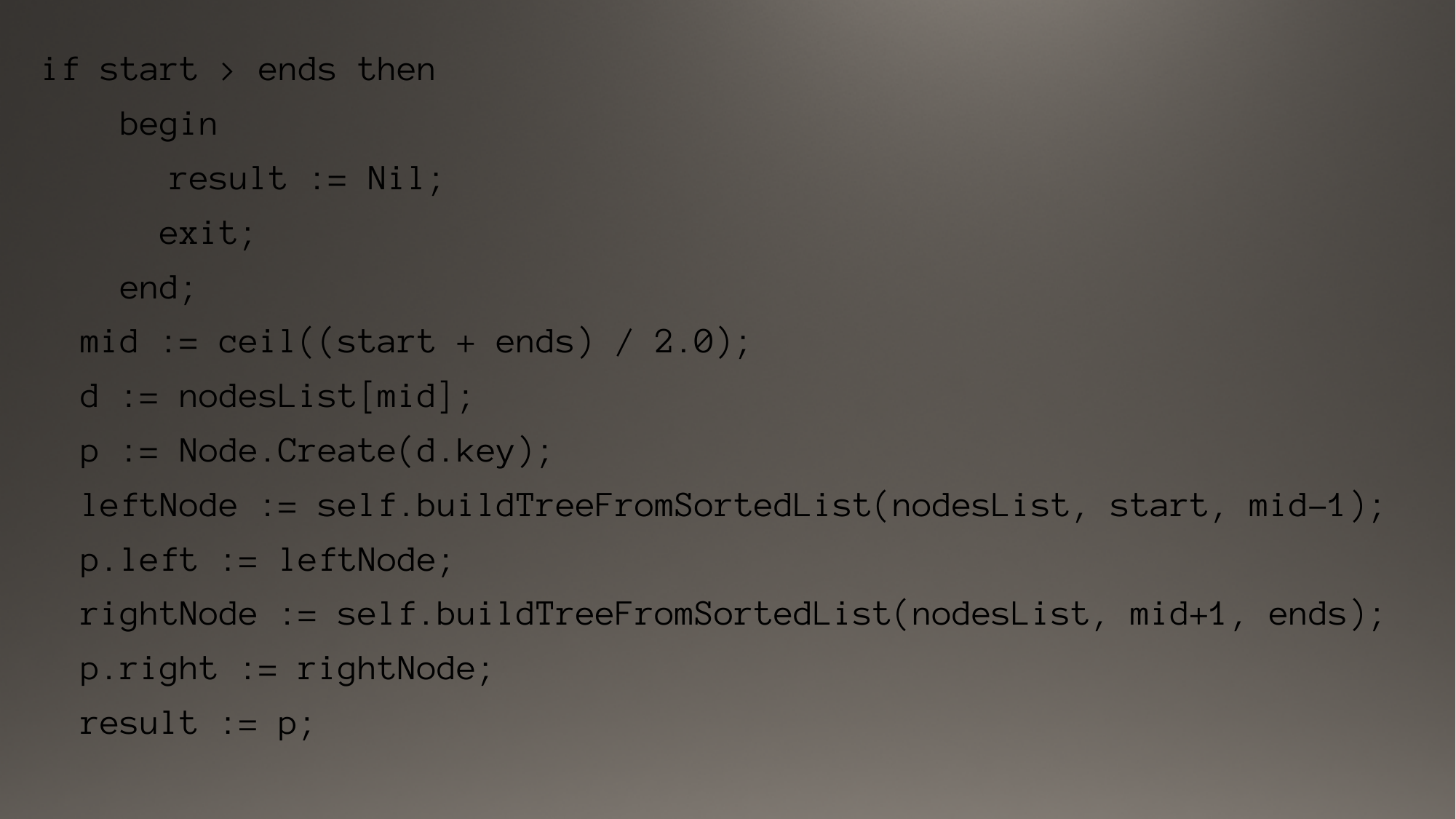

if start > ends then
    begin
     	 result := Nil;
      exit;
    end;
  mid := ceil((start + ends) / 2.0);
  d := nodesList[mid];
  p := Node.Create(d.key);
  leftNode := self.buildTreeFromSortedList(nodesList, start, mid-1);
  p.left := leftNode;
  rightNode := self.buildTreeFromSortedList(nodesList, mid+1, ends);
  p.right := rightNode;
  result := p;